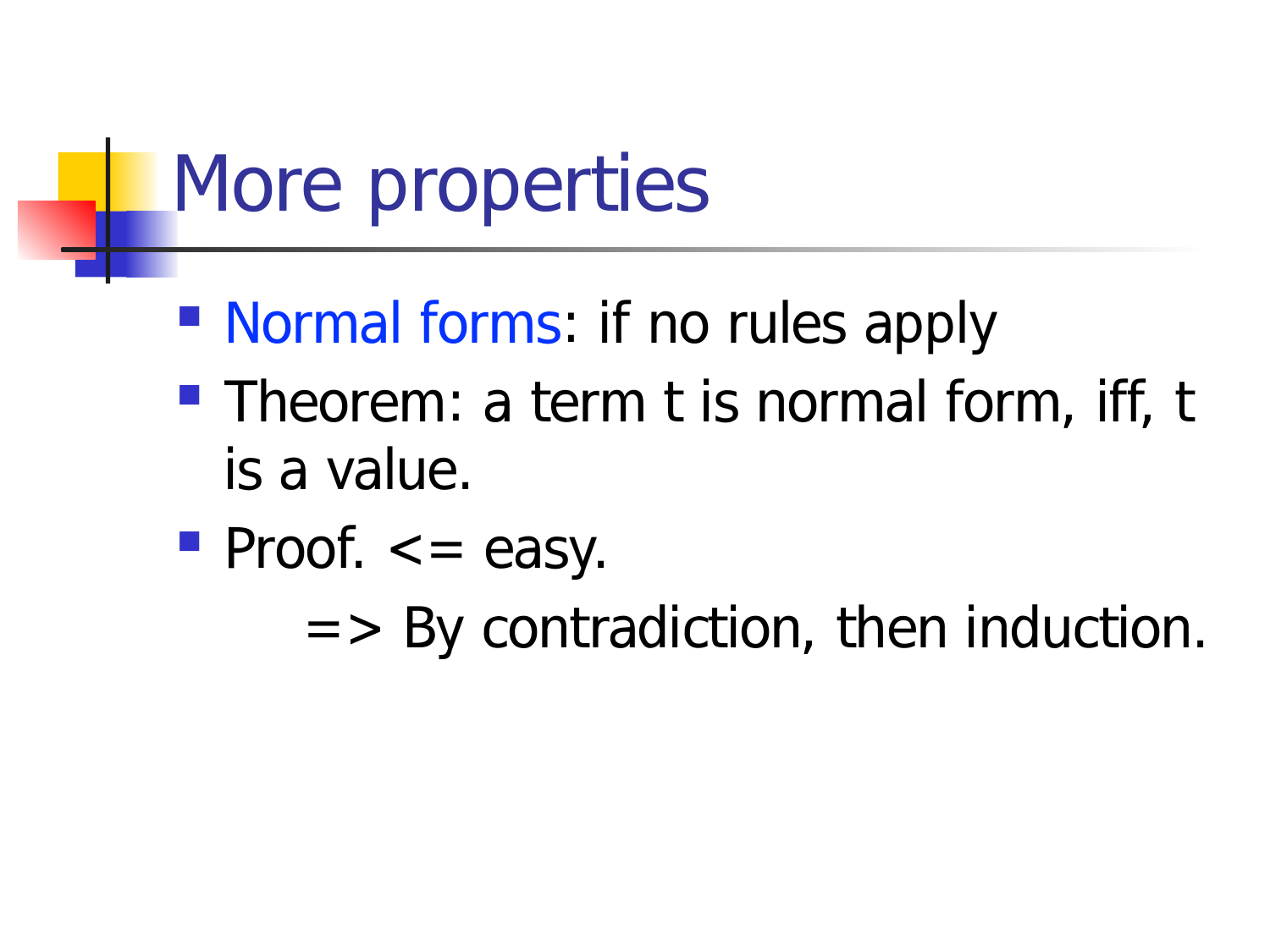

# More properties
Normal forms: if no rules apply
Theorem: a term t is normal form, iff, t is a value.
Proof. <= easy.
	=> By contradiction, then induction.